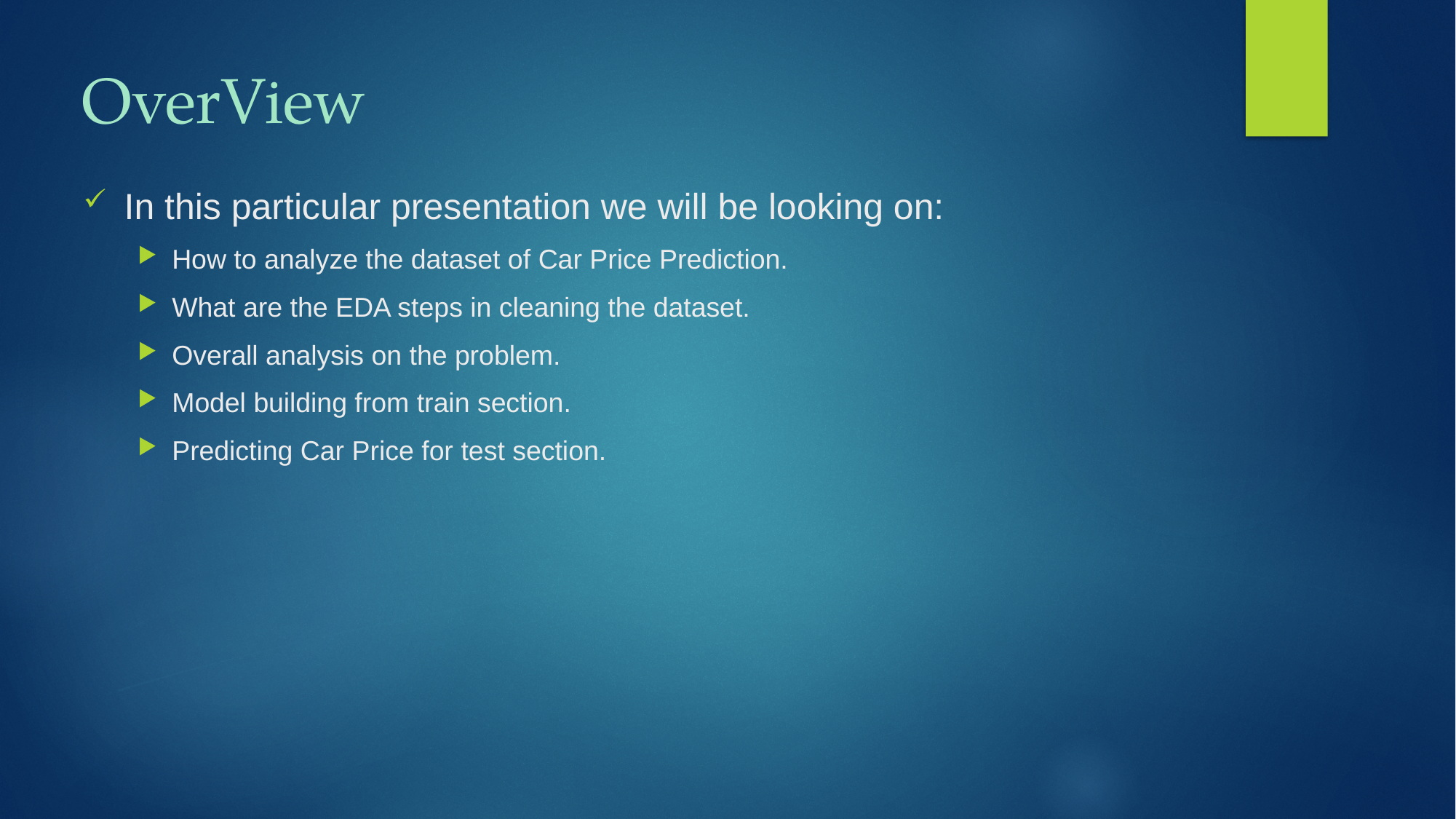

# OverView
In this particular presentation we will be looking on:
How to analyze the dataset of Car Price Prediction.
What are the EDA steps in cleaning the dataset.
Overall analysis on the problem.
Model building from train section.
Predicting Car Price for test section.